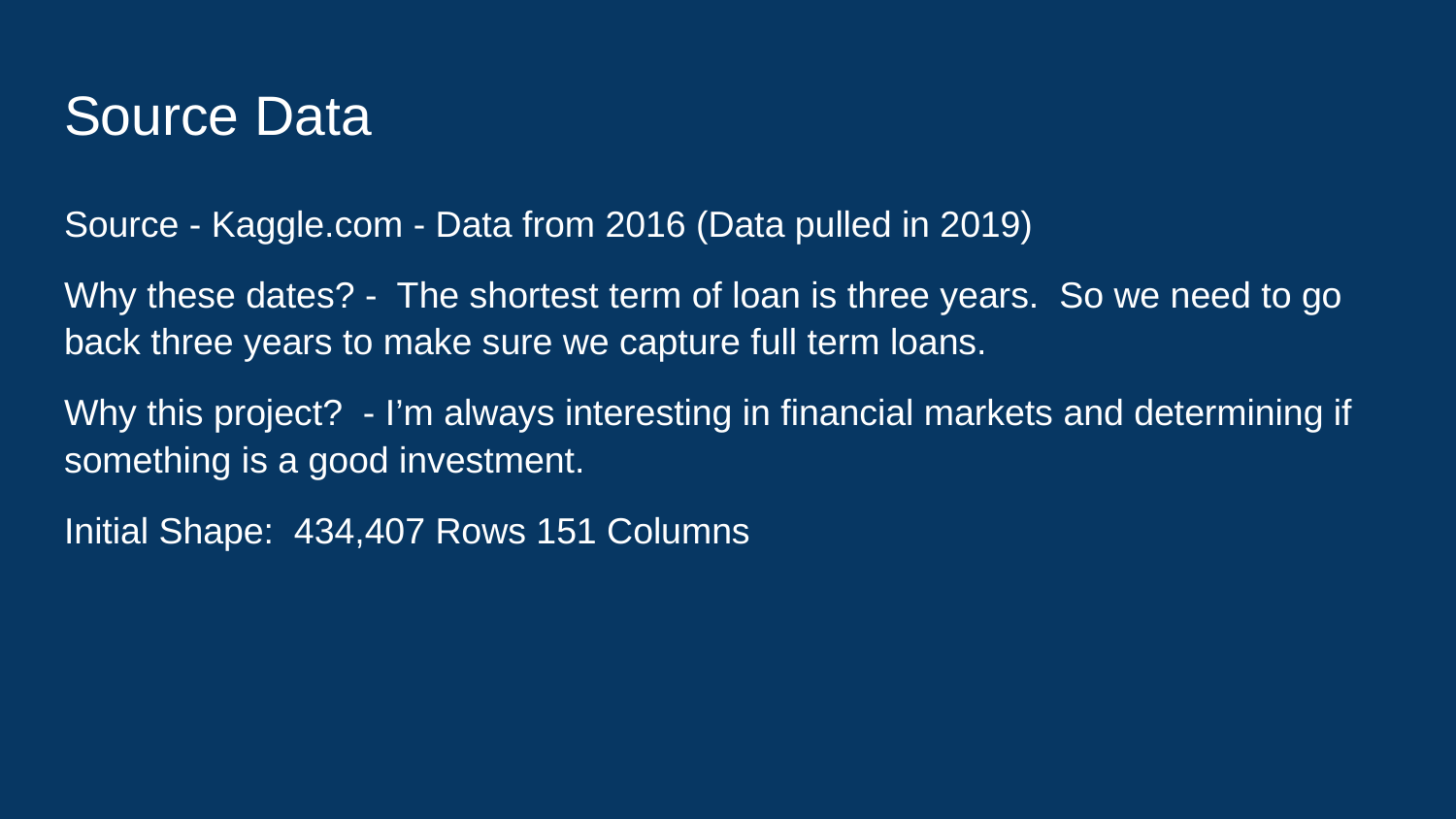

# Source Data
Source - Kaggle.com - Data from 2016 (Data pulled in 2019)
Why these dates? -  The shortest term of loan is three years.  So we need to go back three years to make sure we capture full term loans.
Why this project?  - I’m always interesting in financial markets and determining if something is a good investment.
Initial Shape:  434,407 Rows 151 Columns